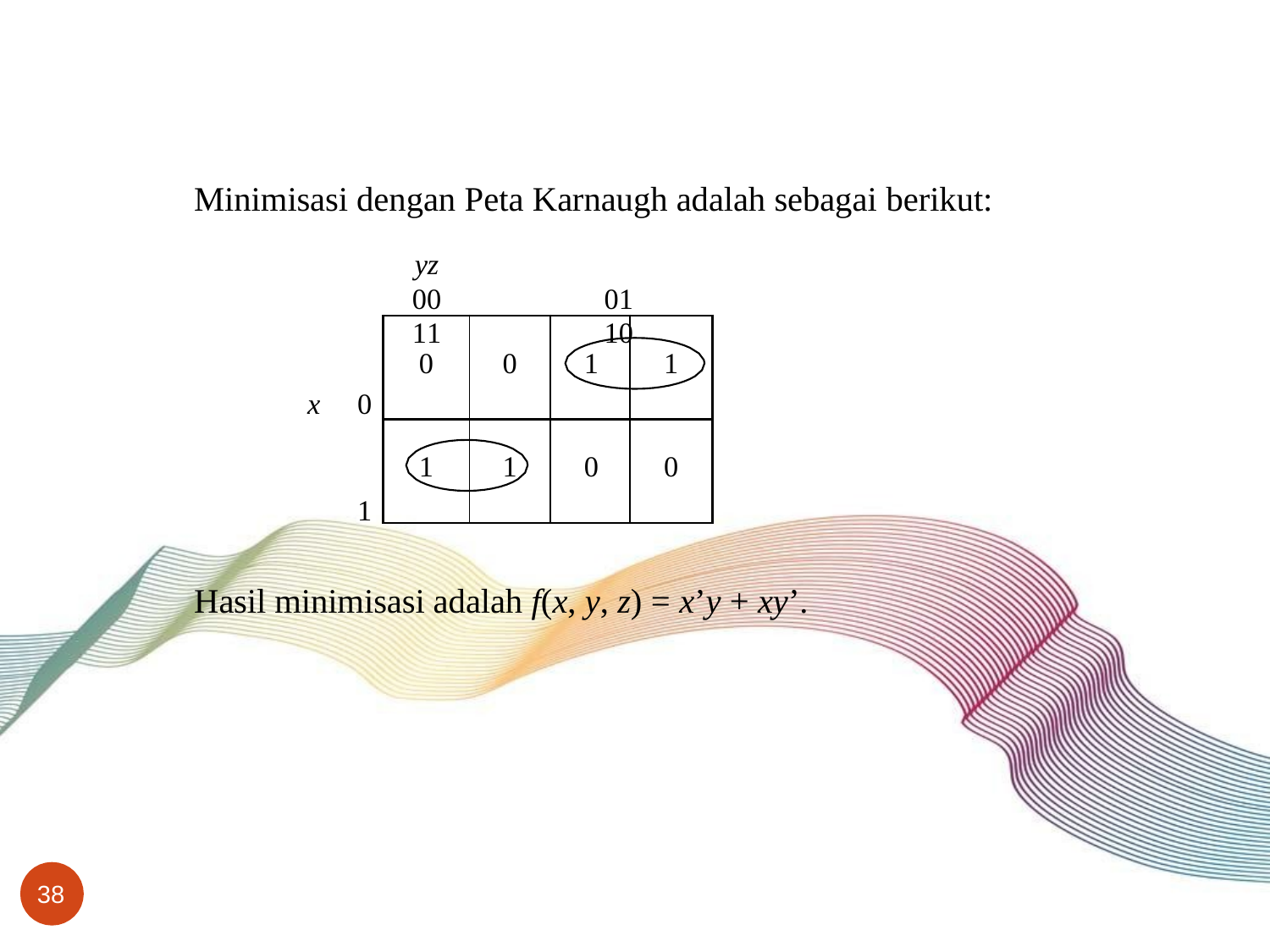

# Minimisasi dengan Peta Karnaugh adalah sebagai berikut:
yz
00	01	11	10

x	0

1
| 0 | 0 | 1 | 1 |
| --- | --- | --- | --- |
| 1 | 1 | 0 | 0 |

Hasil minimisasi adalah f(x, y, z) = x’y + xy’.

38